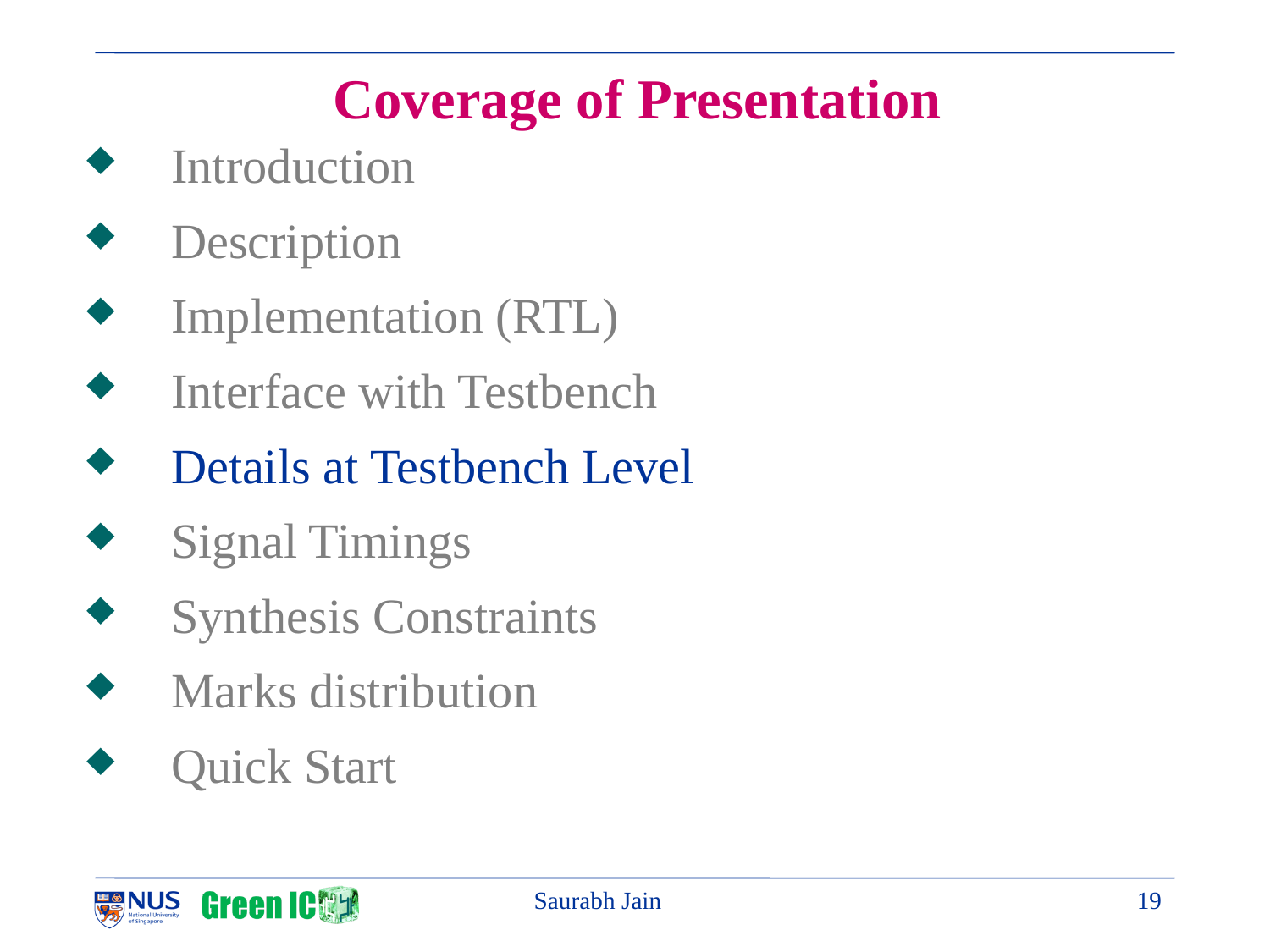

Coverage of Presentation
Introduction
Description
Implementation (RTL)
Interface with Testbench
Details at Testbench Level
Signal Timings
Synthesis Constraints
Marks distribution
Quick Start

Saurabh Jain
19